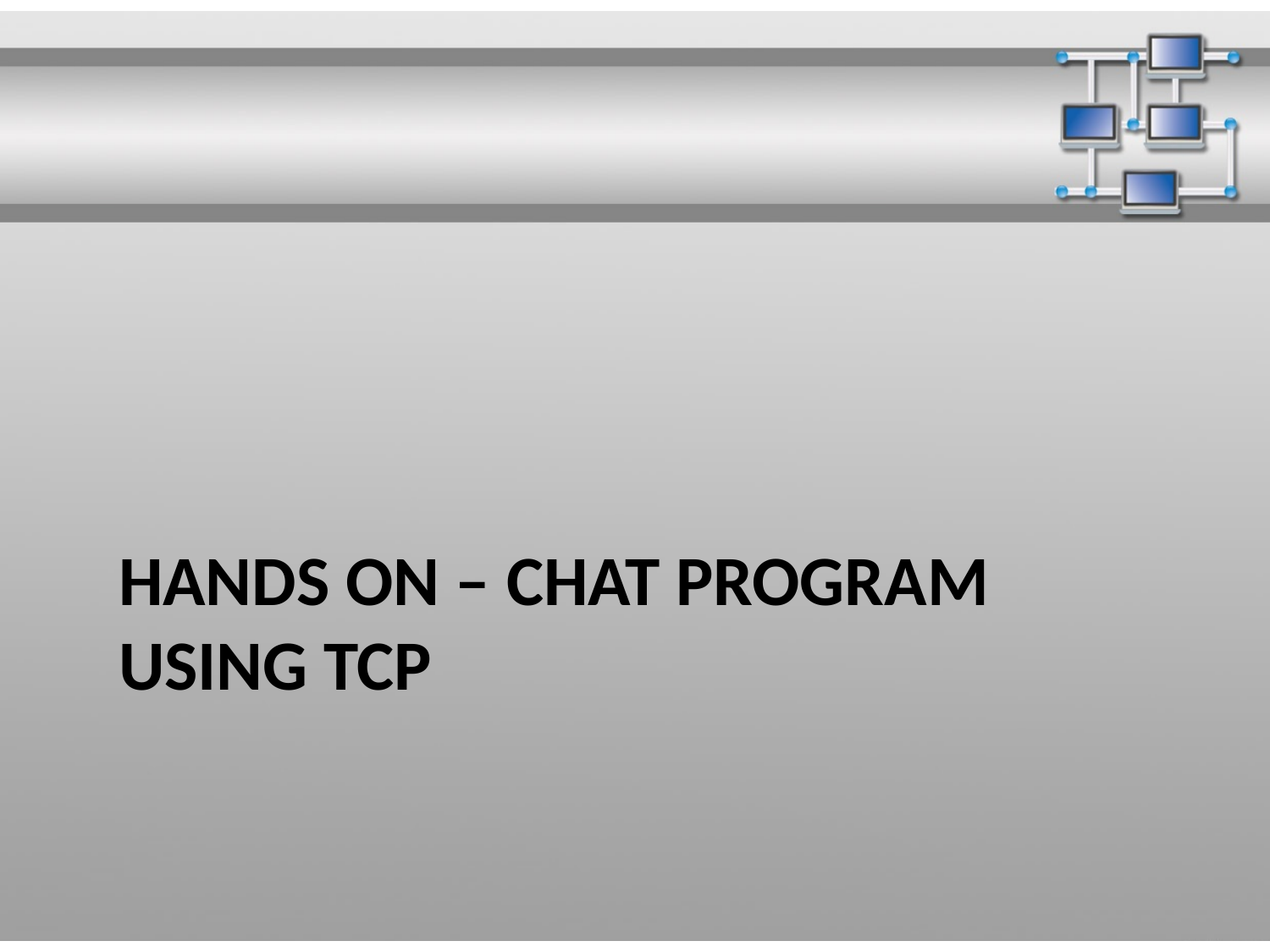

# Hands on – chat Program using tcp